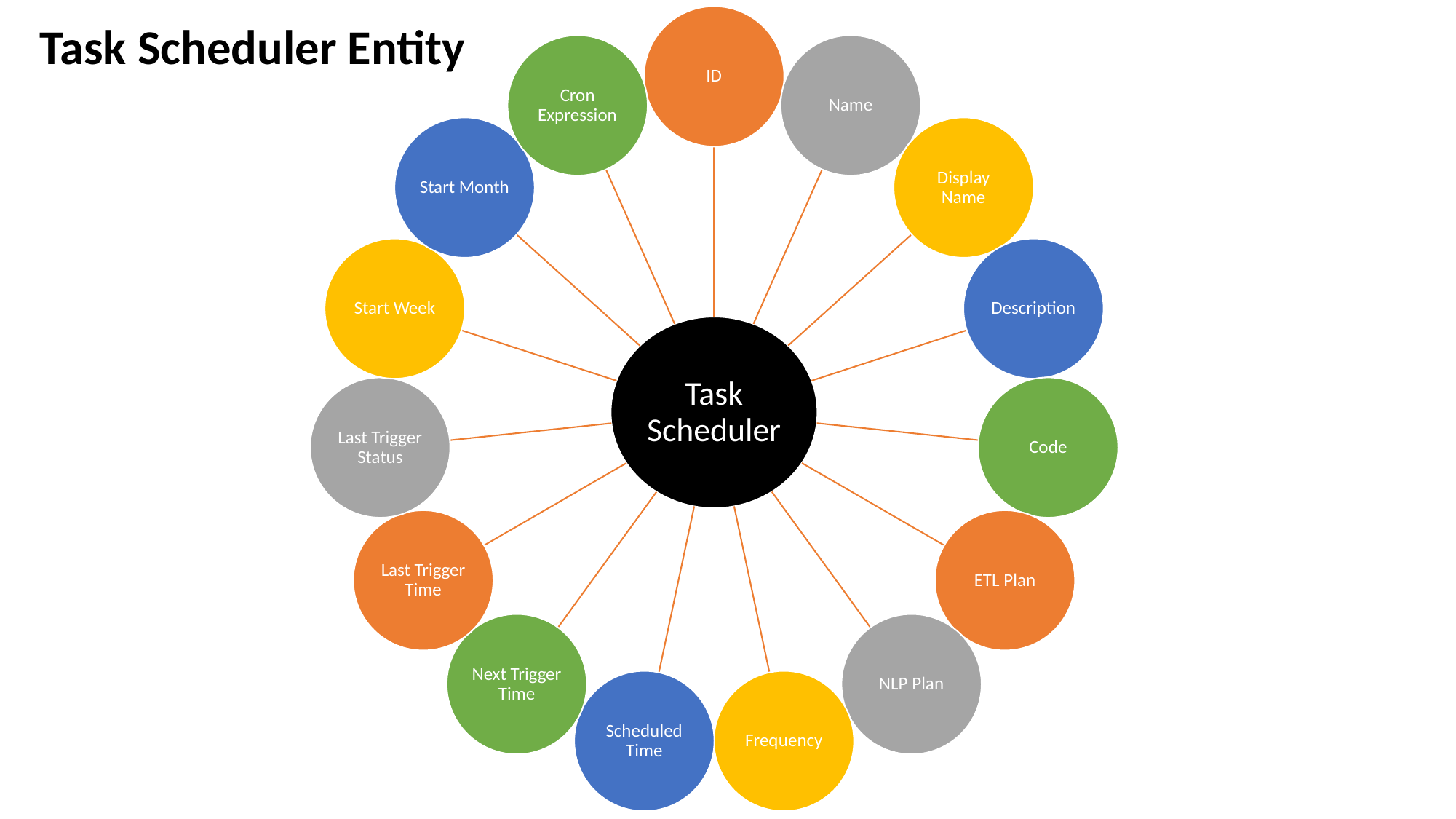

Task Scheduler Entity
Task Scheduler

ID

Name

Display Name

Description

Code

ETL Plan

NLP Plan

Frequency

Scheduled Time

Next Trigger Time

Last Trigger Time

Last Trigger Status

Start Week

Start Month

Cron Expression